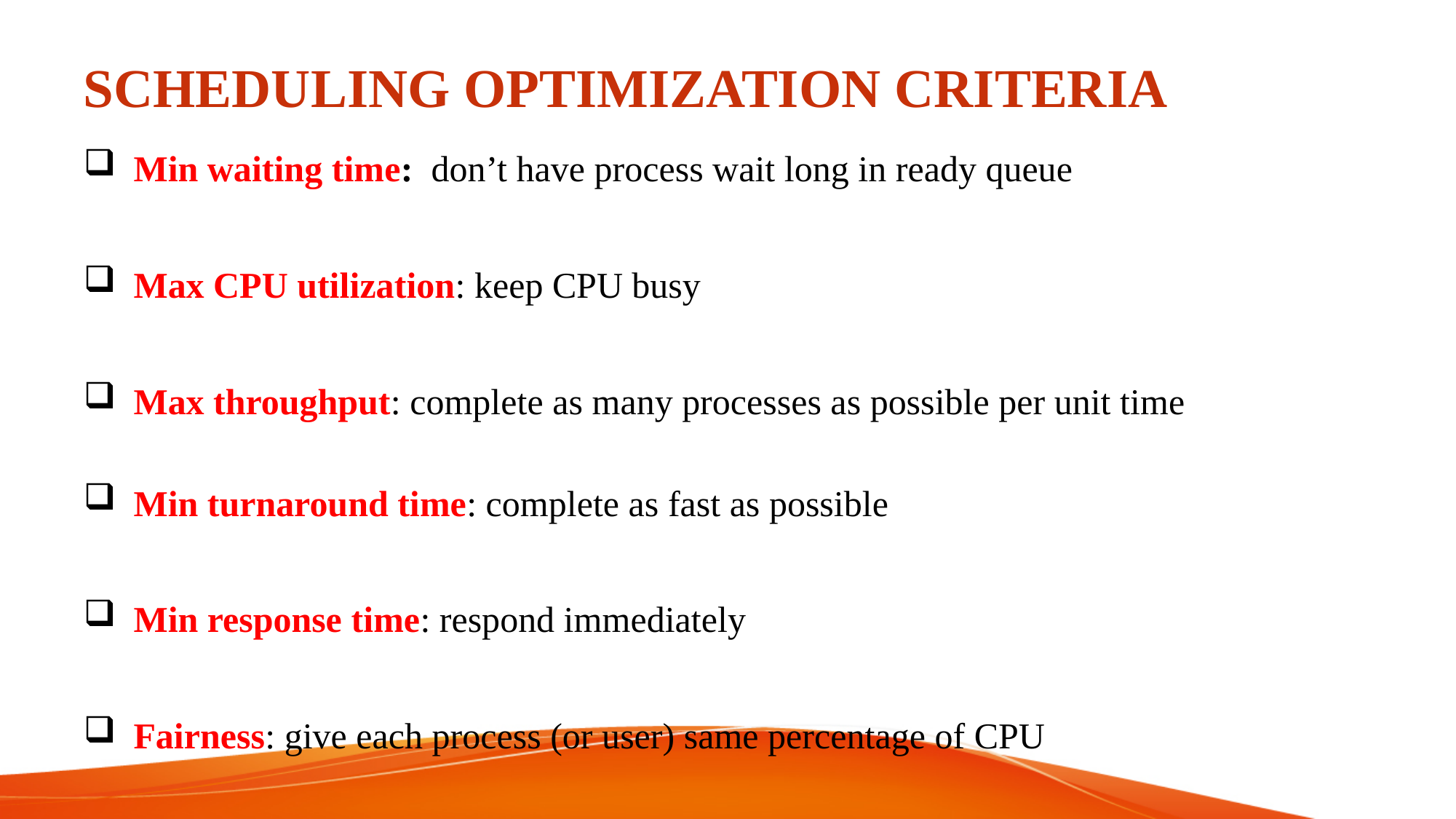

# SCHEDULING OPTIMIZATION CRITERIA
 Min waiting time:  don’t have process wait long in ready queue

 Max CPU utilization: keep CPU busy

 Max throughput: complete as many processes as possible per unit time

 Min turnaround time: complete as fast as possible

 Min response time: respond immediately

 Fairness: give each process (or user) same percentage of CPU